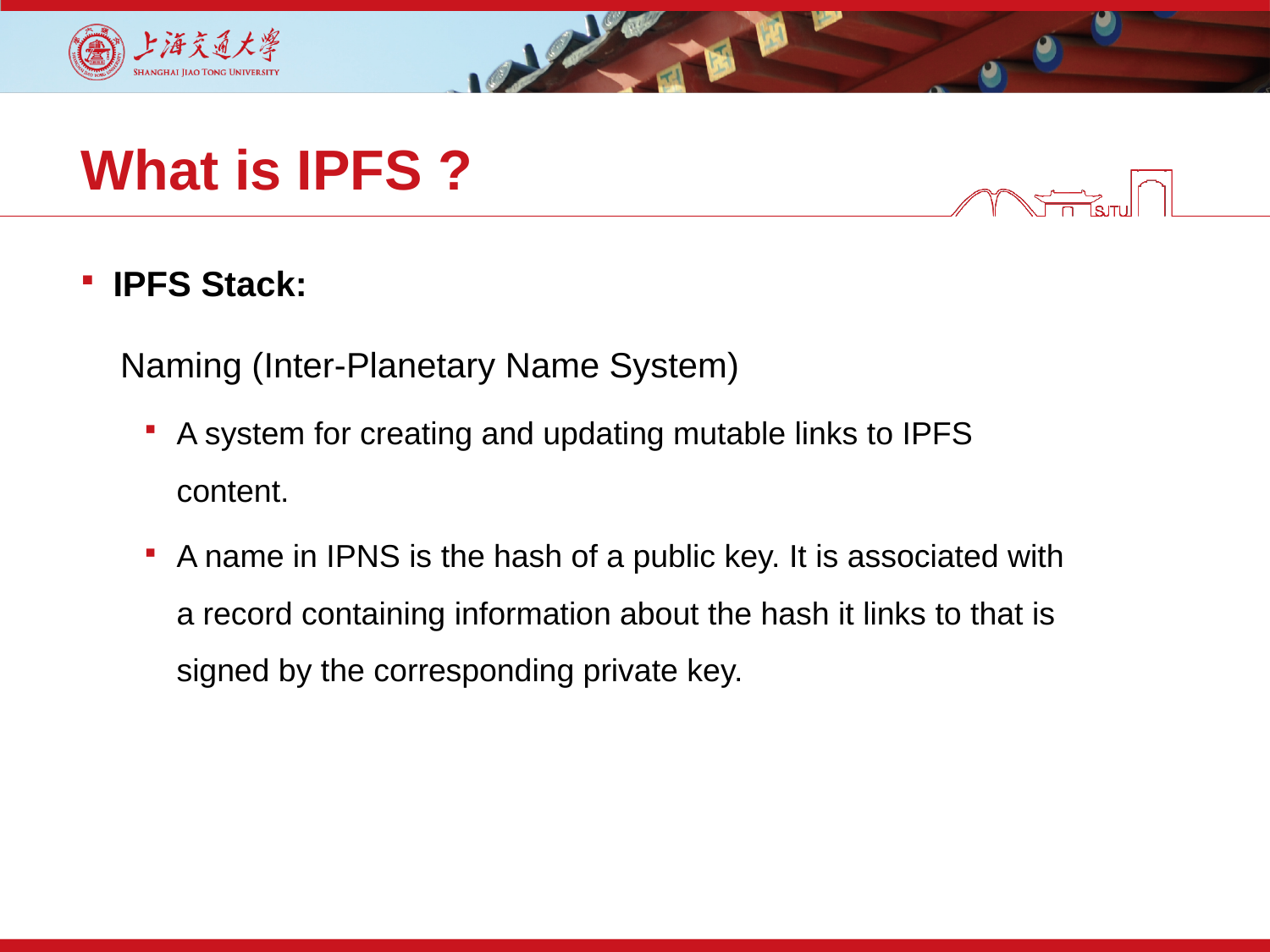

# What is IPFS ?
IPFS Stack:
    Naming (Inter-Planetary Name System)
A system for creating and updating mutable links to IPFS content.
A name in IPNS is the hash of a public key. It is associated with a record containing information about the hash it links to that is signed by the corresponding private key.